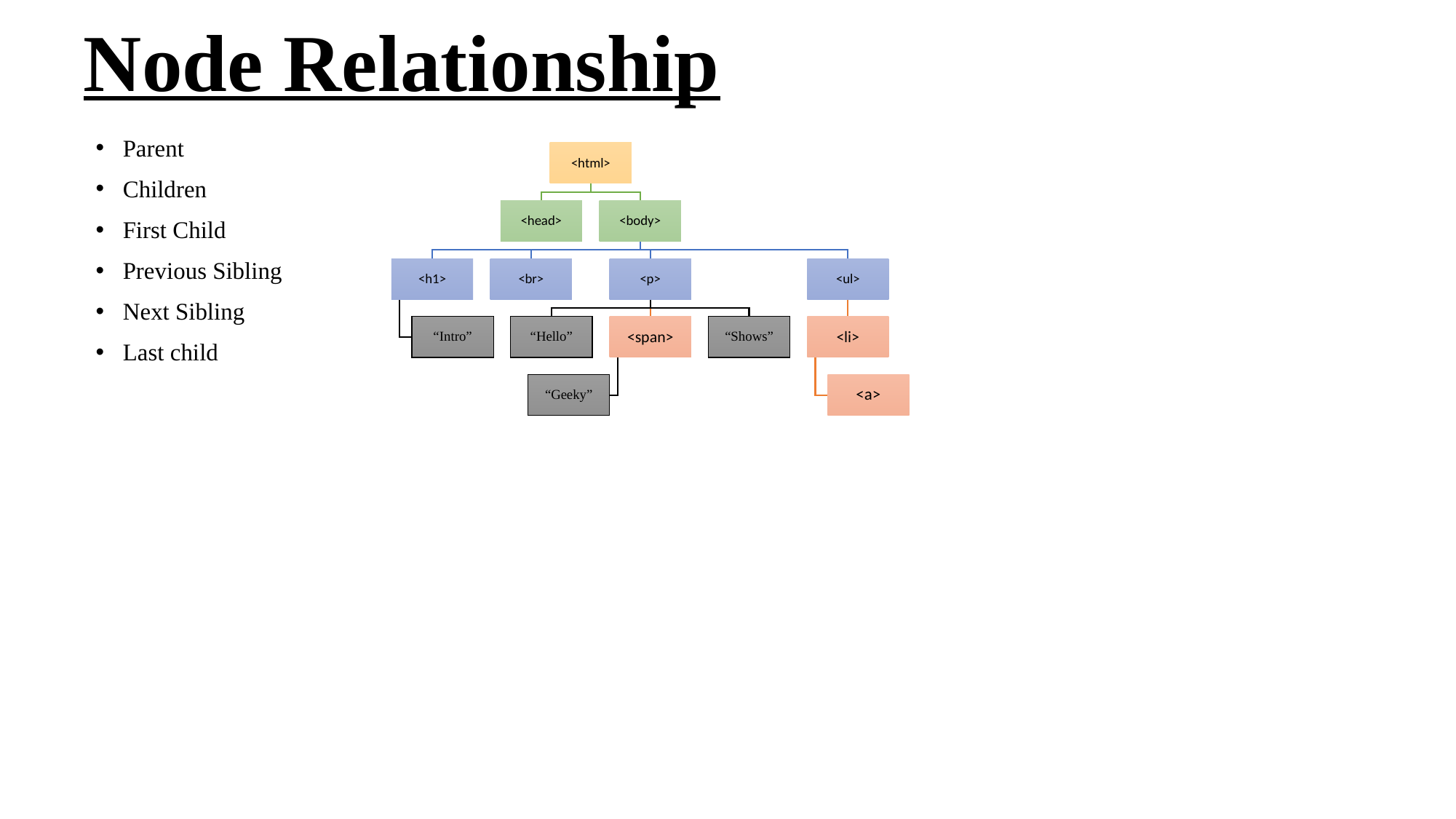

# Node Relationship
Parent
Children
First Child
Previous Sibling
Next Sibling
Last child
<html>
<head>
<body>
<h1>
“Intro”
<br>
<p>
“Hello”
<span>
“Geeky”
“Shows”
<ul>
<li>
<a>